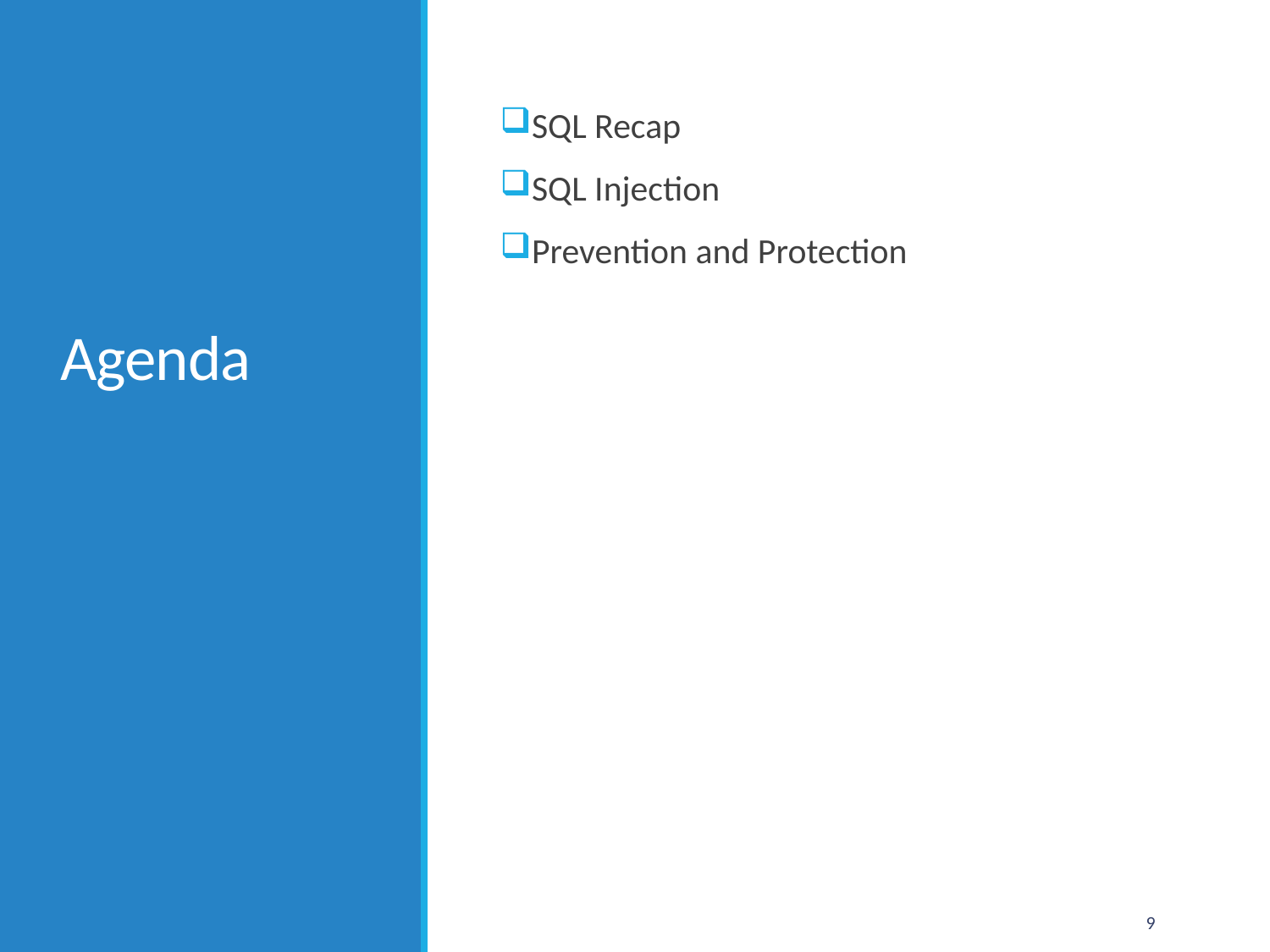

# Agenda
SQL Recap
SQL Injection
Prevention and Protection
9